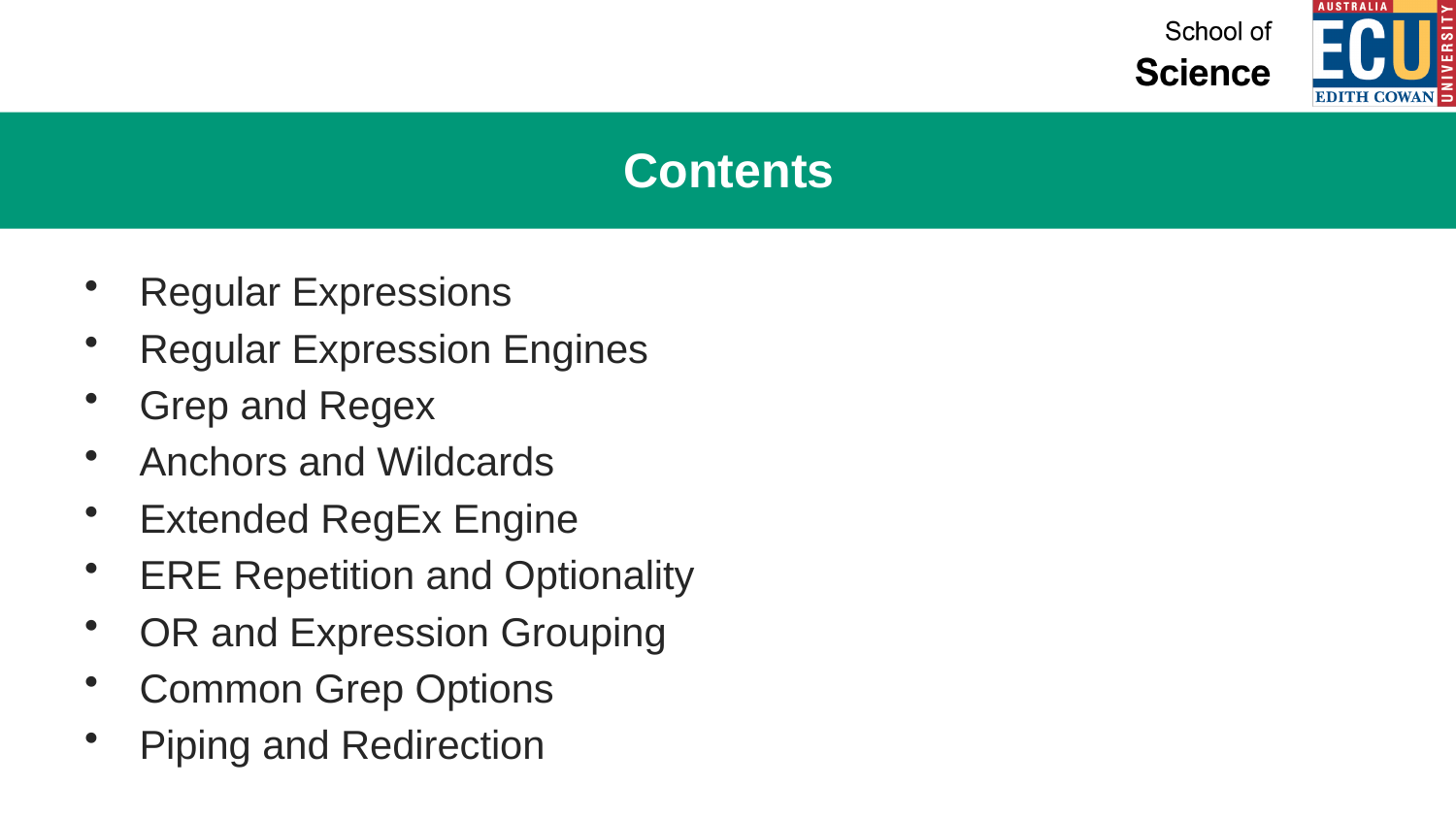

# Contents
Regular Expressions
Regular Expression Engines
Grep and Regex
Anchors and Wildcards
Extended RegEx Engine
ERE Repetition and Optionality
OR and Expression Grouping
Common Grep Options
Piping and Redirection